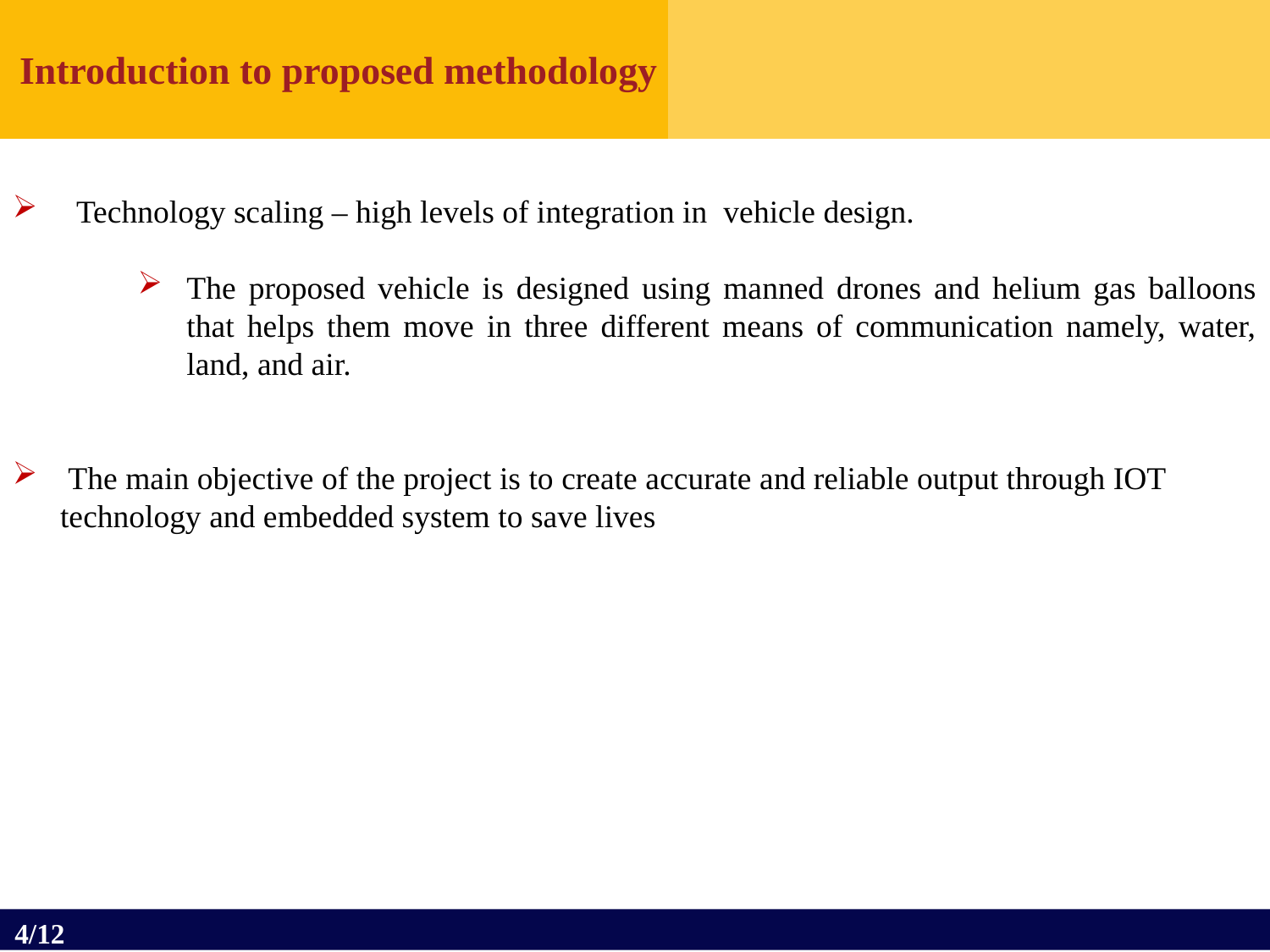

Introduction to proposed methodology

  Technology scaling – high levels of integration in  vehicle design.

The proposed vehicle is designed using manned drones and helium gas balloons that helps them move in three different means of communication namely, water, land, and air.

 The main objective of the project is to create accurate and reliable output through IOT       technology and embedded system to save lives

4/12